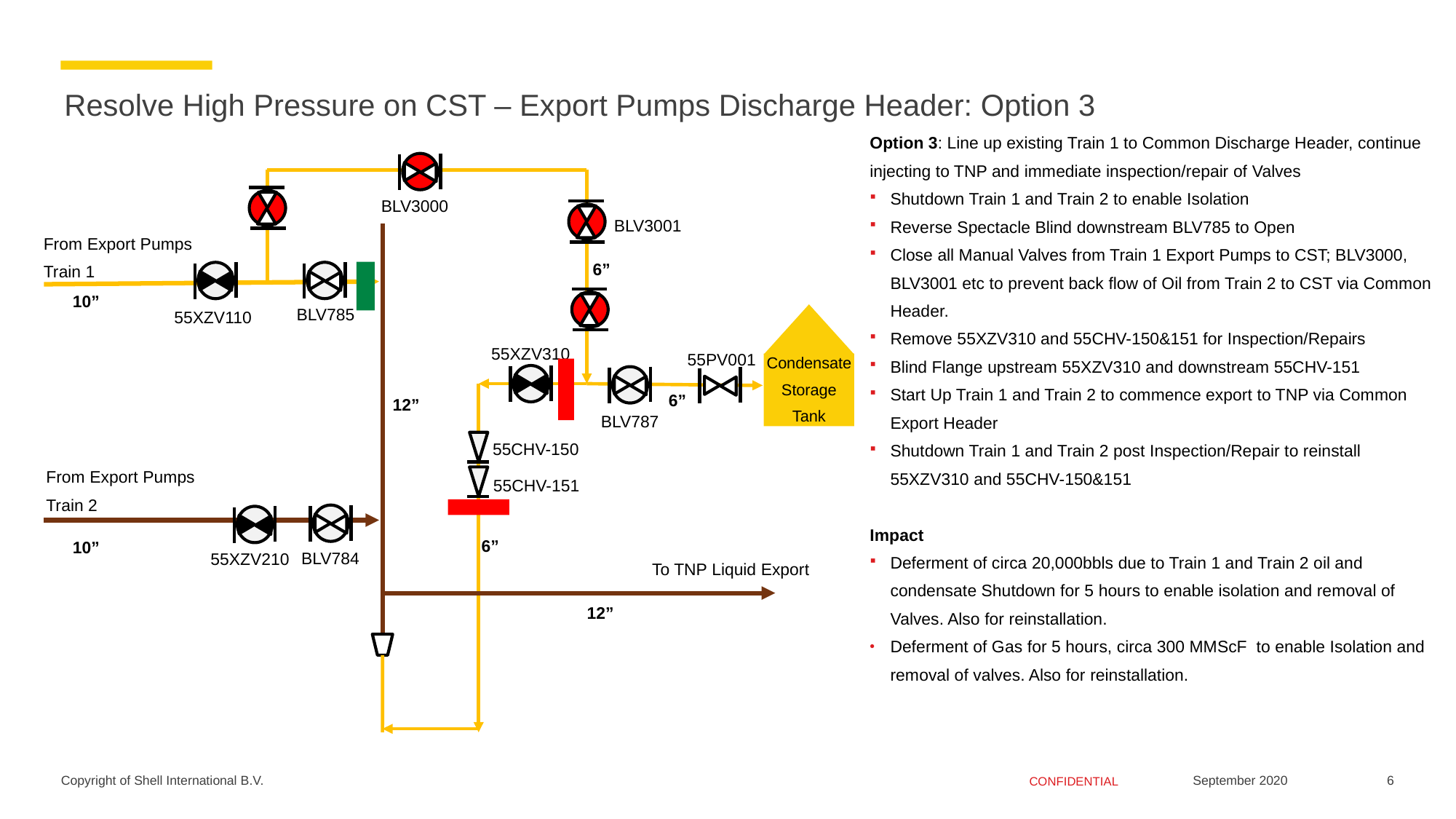

# Resolve High Pressure on CST – Export Pumps Discharge Header: Option 3
Option 3: Line up existing Train 1 to Common Discharge Header, continue injecting to TNP and immediate inspection/repair of Valves
Shutdown Train 1 and Train 2 to enable Isolation
Reverse Spectacle Blind downstream BLV785 to Open
Close all Manual Valves from Train 1 Export Pumps to CST; BLV3000, BLV3001 etc to prevent back flow of Oil from Train 2 to CST via Common Header.
Remove 55XZV310 and 55CHV-150&151 for Inspection/Repairs
Blind Flange upstream 55XZV310 and downstream 55CHV-151
Start Up Train 1 and Train 2 to commence export to TNP via Common Export Header
Shutdown Train 1 and Train 2 post Inspection/Repair to reinstall 55XZV310 and 55CHV-150&151

Impact
Deferment of circa 20,000bbls due to Train 1 and Train 2 oil and condensate Shutdown for 5 hours to enable isolation and removal of Valves. Also for reinstallation.
Deferment of Gas for 5 hours, circa 300 MMScF  to enable Isolation and removal of valves. Also for reinstallation.

BLV3000

BLV3001
From Export Pumps Train 1
6”

10”

BLV785
55XZV110

55XZV310
55PV001
Condensate Storage Tank

6”
12”
BLV787
55CHV-150

From Export Pumps Train 2

55CHV-151

6”
10”
BLV784
55XZV210
To TNP Liquid Export
12”

6
September 2020